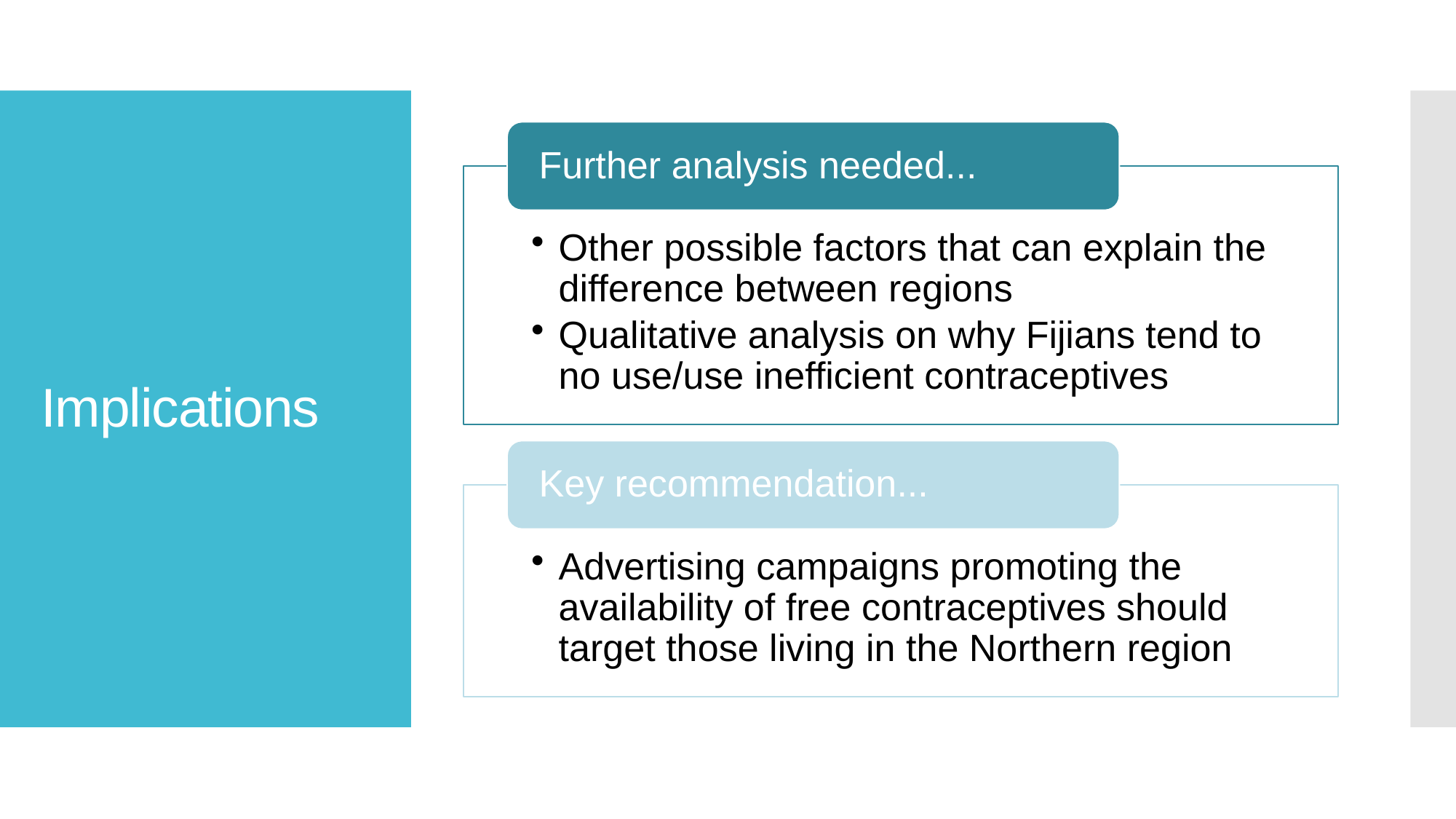

Other possible factors that can explain the difference between regions
Qualitative analysis on why Fijians tend to no use/use inefficient contraceptives
Further analysis needed...
Advertising campaigns promoting the availability of free contraceptives should target those living in the Northern region
Key recommendation...
# Implications